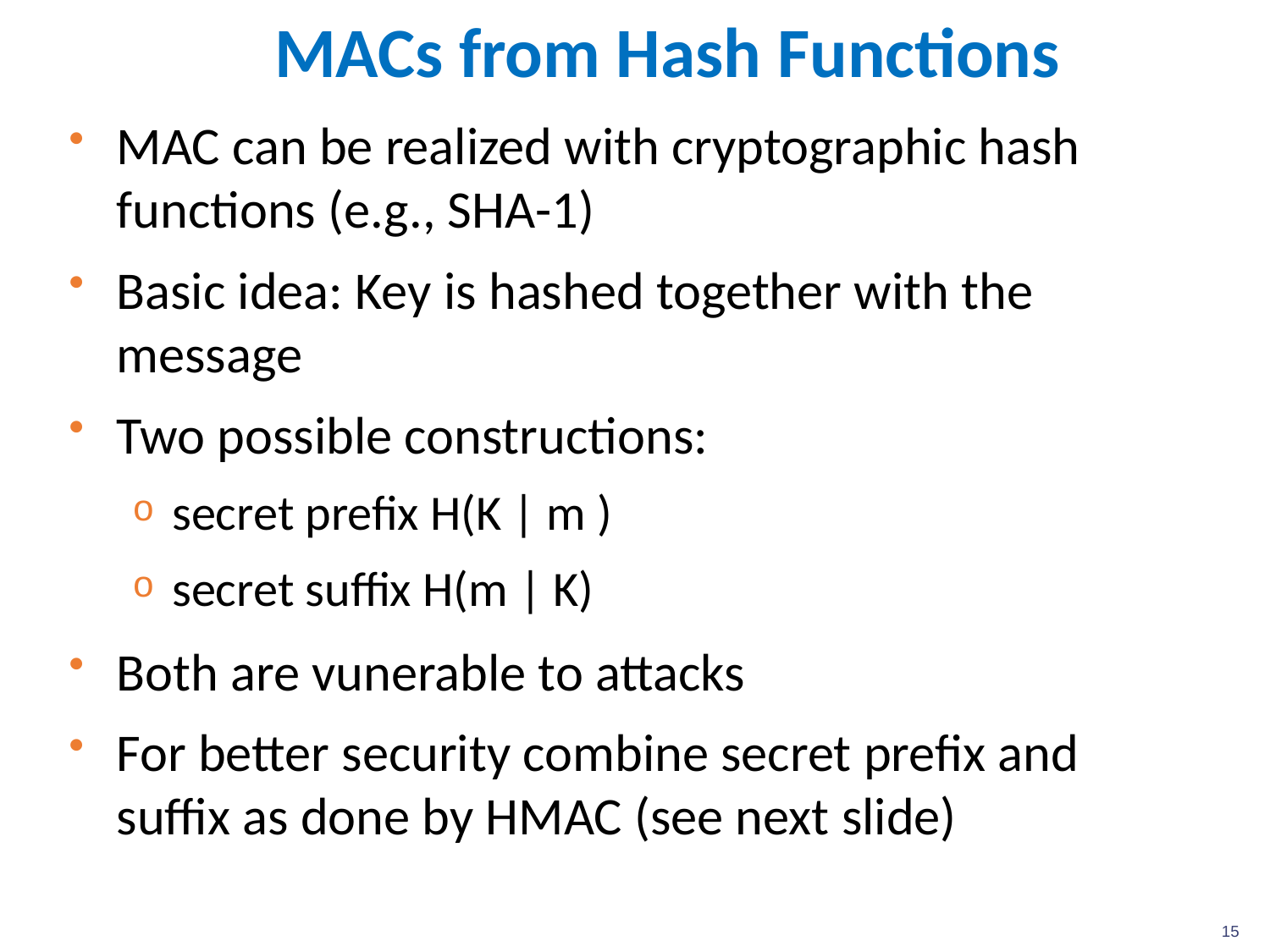

# MACs from Hash Functions
MAC can be realized with cryptographic hash functions (e.g., SHA-1)
Basic idea: Key is hashed together with the message
Two possible constructions:
secret prefix H(K | m )
secret suffix H(m | K)
Both are vunerable to attacks
For better security combine secret prefix and suffix as done by HMAC (see next slide)
15